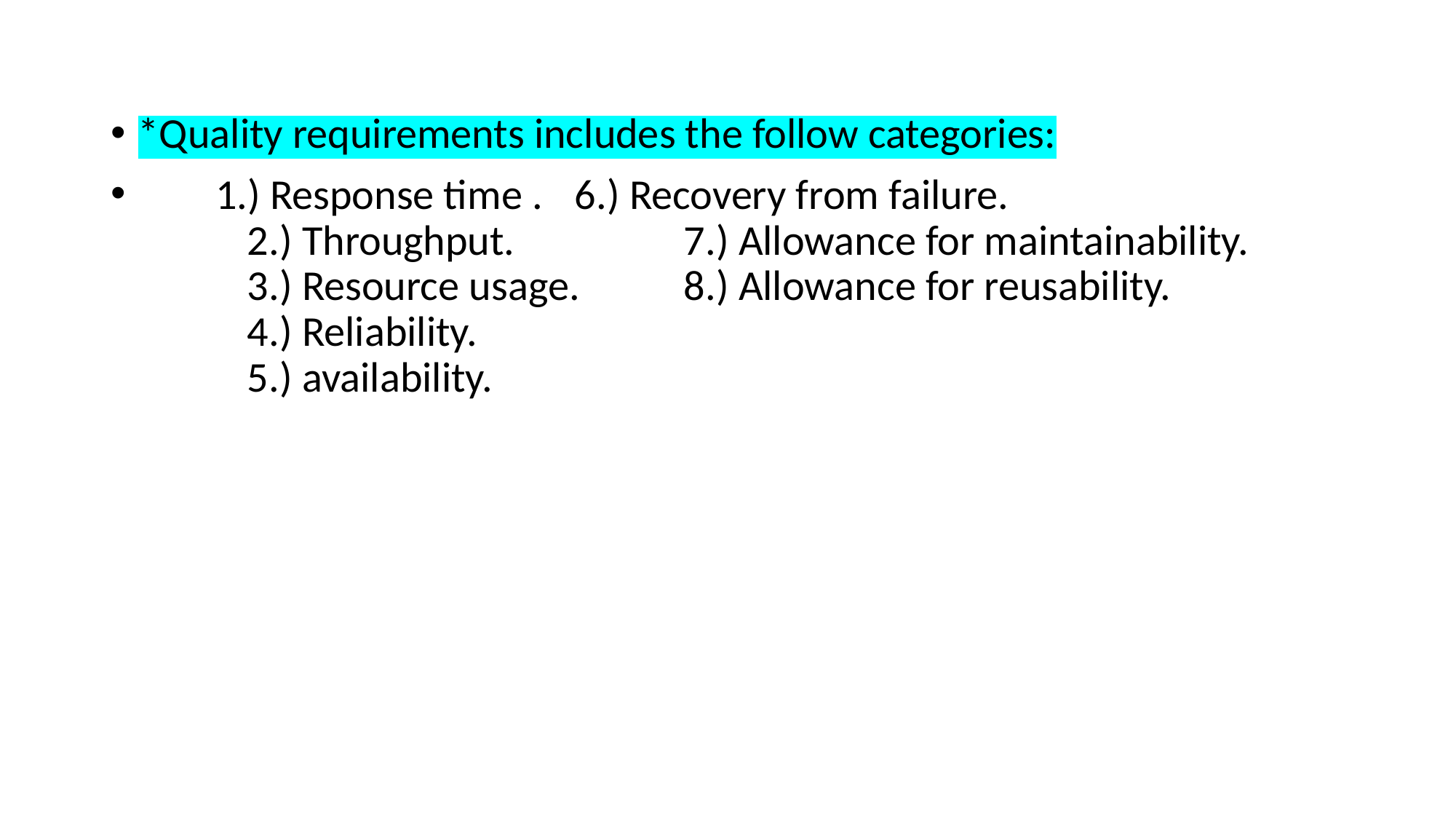

#
*Quality requirements includes the follow categories:
        1.) Response time .  	6.) Recovery from failure.
	2.) Throughput.		7.) Allowance for maintainability.
	3.) Resource usage.	8.) Allowance for reusability.
	4.) Reliability.
	5.) availability.